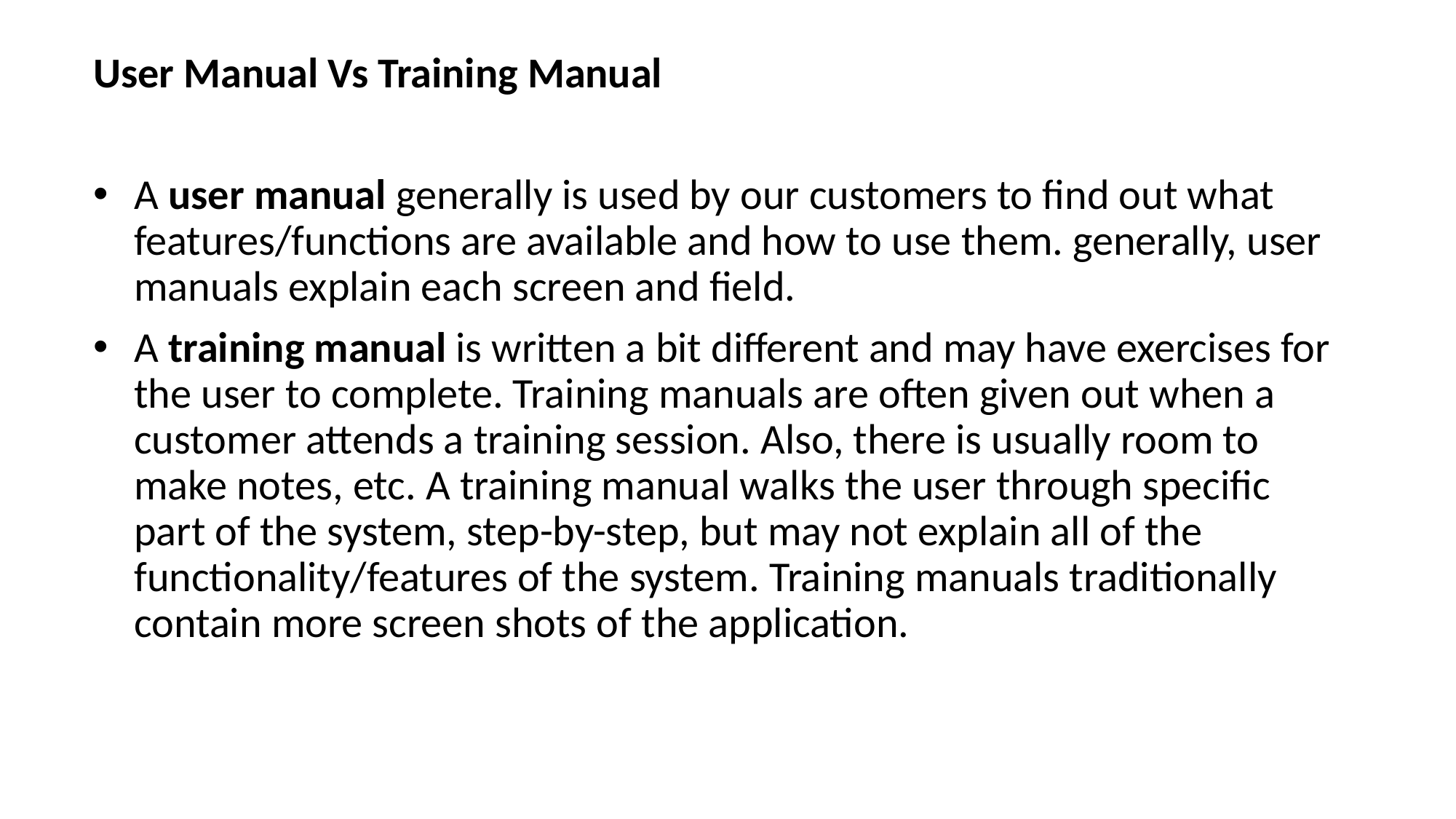

User Manual Vs Training Manual

A user manual generally is used by our customers to find out what features/functions are available and how to use them. generally, user manuals explain each screen and field.
A training manual is written a bit different and may have exercises for the user to complete. Training manuals are often given out when a customer attends a training session. Also, there is usually room to make notes, etc. A training manual walks the user through specific part of the system, step-by-step, but may not explain all of the functionality/features of the system. Training manuals traditionally contain more screen shots of the application.